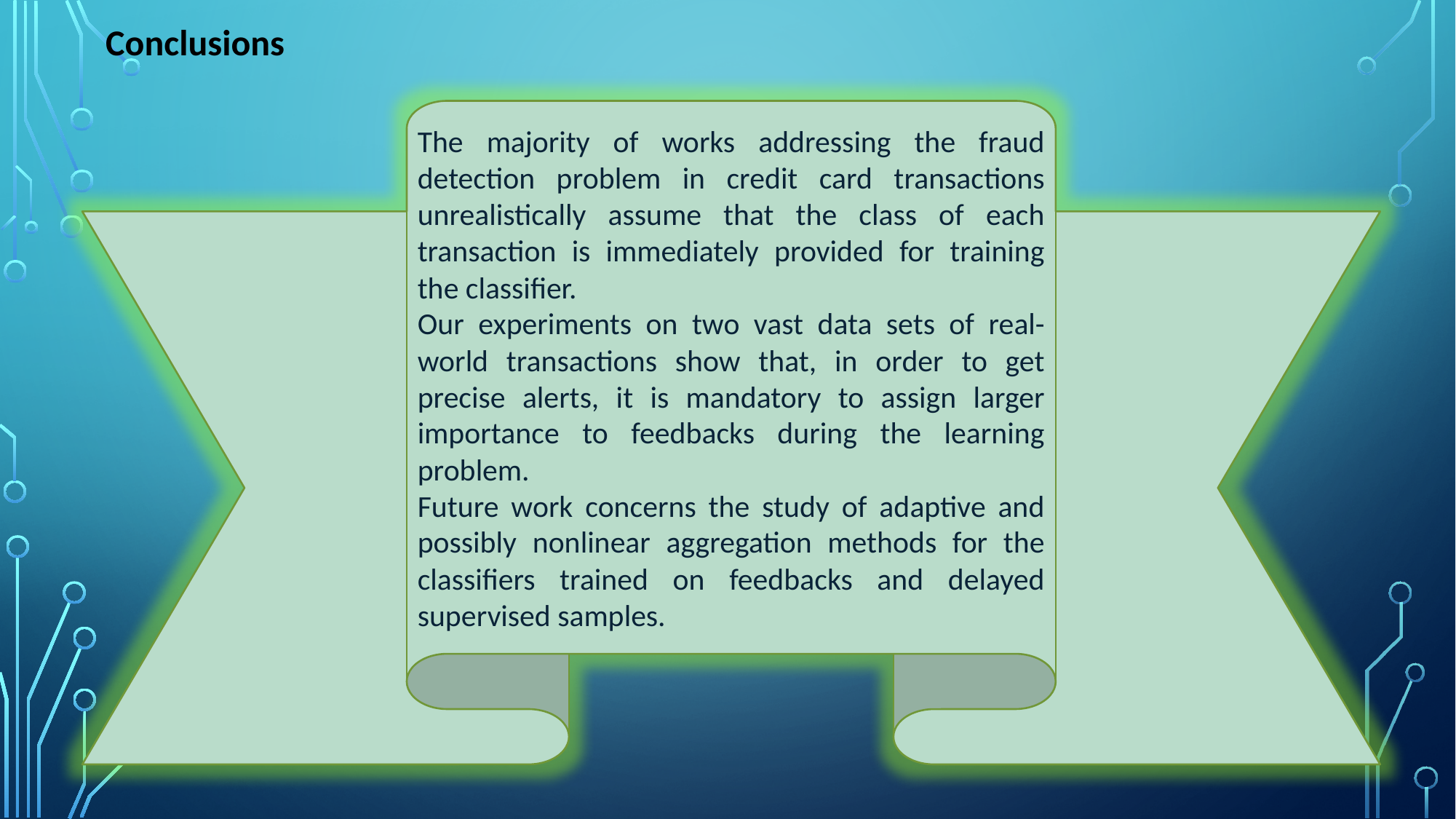

Conclusions
The majority of works addressing the fraud detection problem in credit card transactions unrealistically assume that the class of each transaction is immediately provided for training the classifier.
Our experiments on two vast data sets of real-world transactions show that, in order to get precise alerts, it is mandatory to assign larger importance to feedbacks during the learning problem.
Future work concerns the study of adaptive and possibly nonlinear aggregation methods for the classifiers trained on feedbacks and delayed supervised samples.